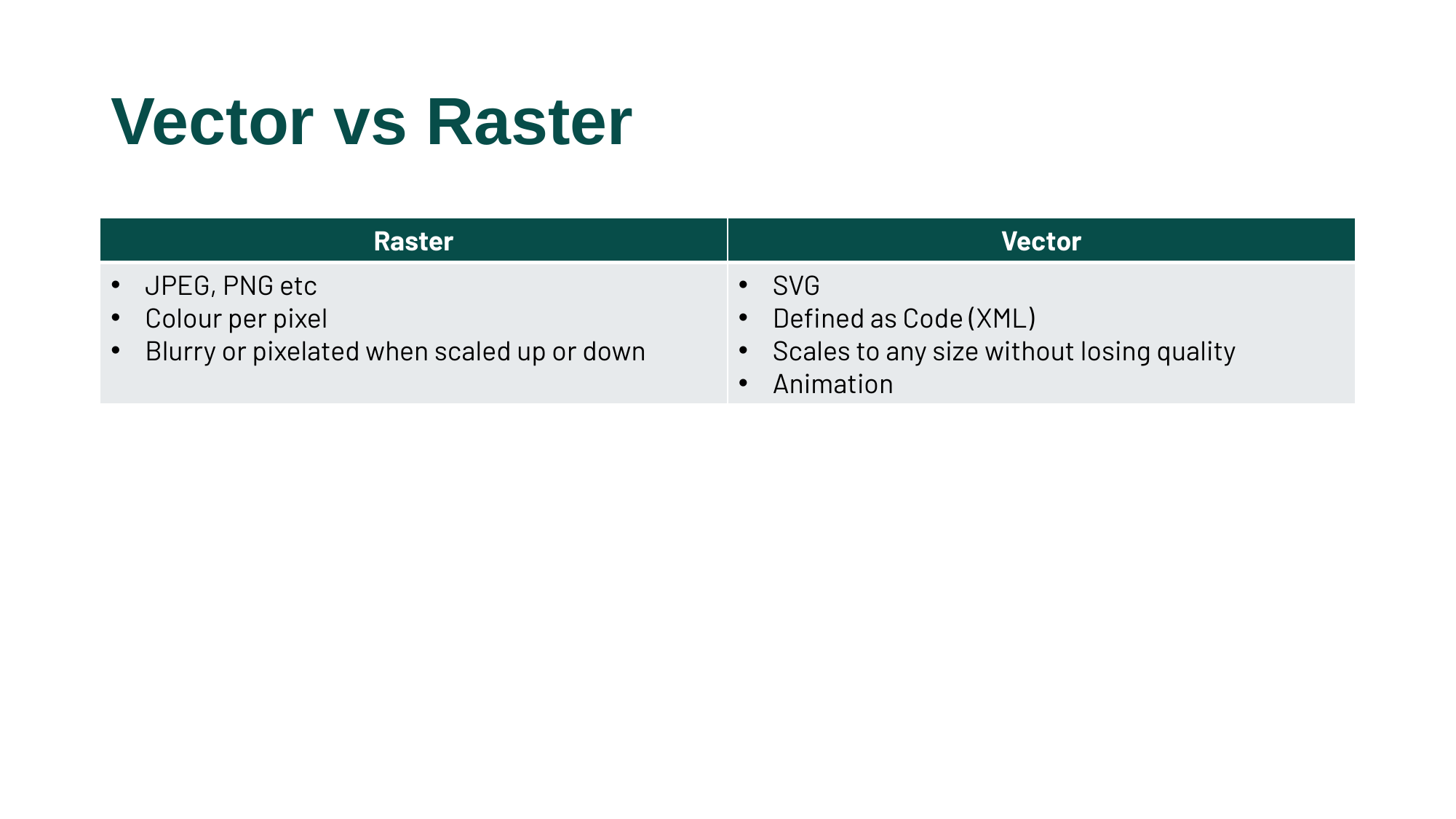

# Vector vs Raster
| Raster | Vector |
| --- | --- |
| JPEG, PNG etc Colour per pixel Blurry or pixelated when scaled up or down | SVG Defined as Code (XML) Scales to any size without losing quality Animation |